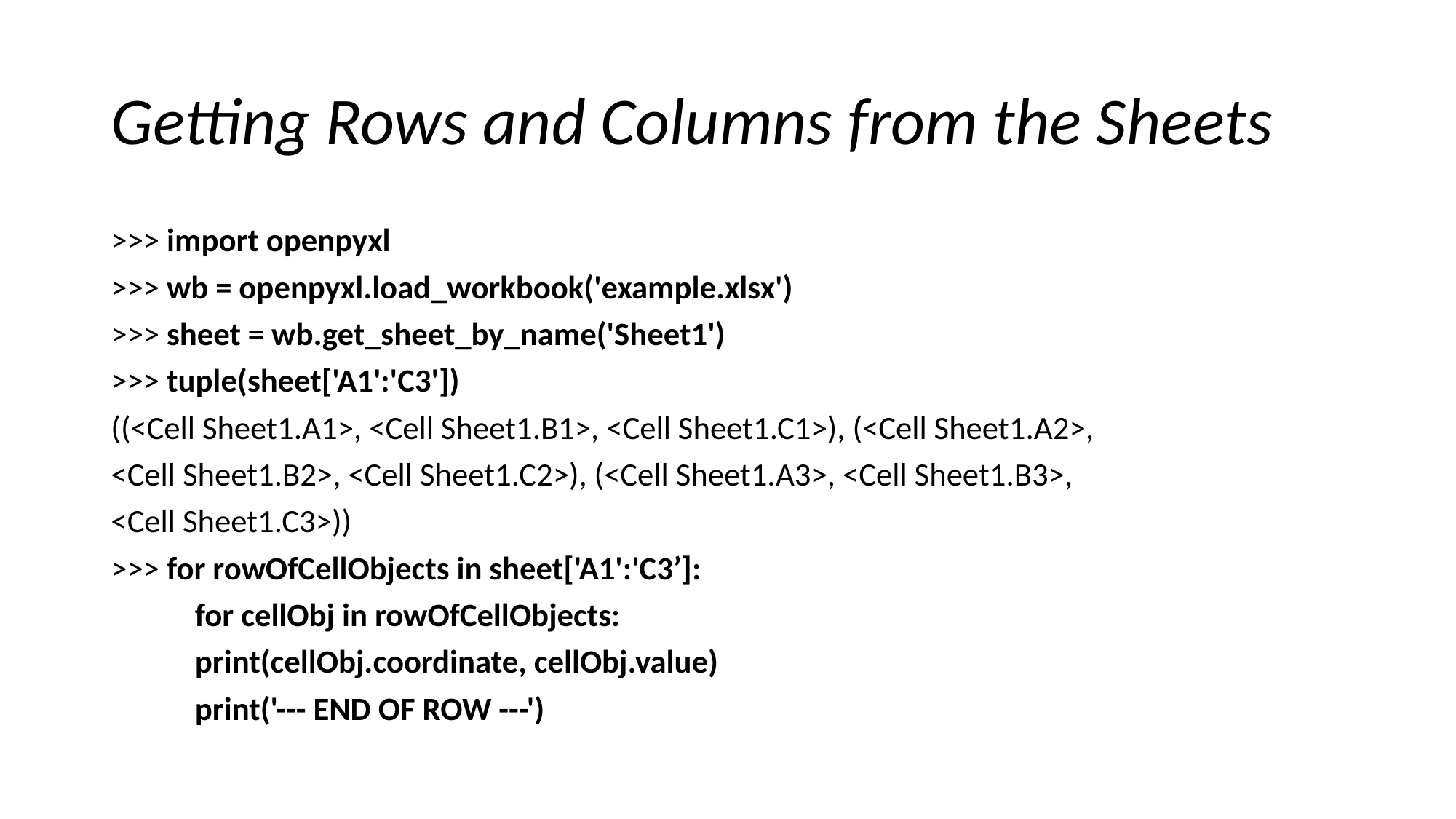

# Getting Rows and Columns from the Sheets
>>> import openpyxl
>>> wb = openpyxl.load_workbook('example.xlsx')
>>> sheet = wb.get_sheet_by_name('Sheet1')
>>> tuple(sheet['A1':'C3'])
((<Cell Sheet1.A1>, <Cell Sheet1.B1>, <Cell Sheet1.C1>), (<Cell Sheet1.A2>,
<Cell Sheet1.B2>, <Cell Sheet1.C2>), (<Cell Sheet1.A3>, <Cell Sheet1.B3>,
<Cell Sheet1.C3>))
>>> for rowOfCellObjects in sheet['A1':'C3’]:
	for cellObj in rowOfCellObjects:
		print(cellObj.coordinate, cellObj.value)
		print('--- END OF ROW ---')